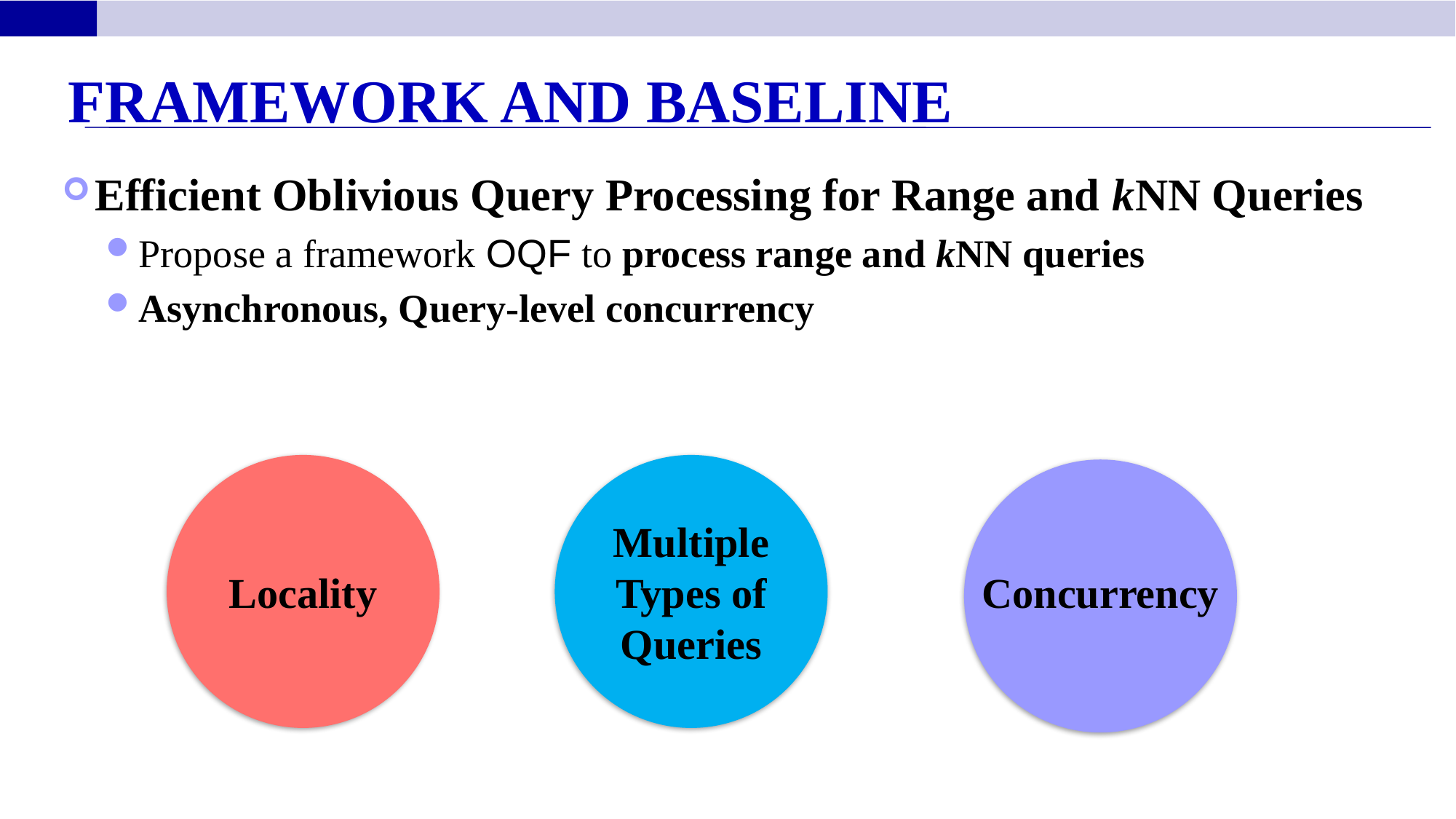

Framework and Baseline
Efficient Oblivious Query Processing for Range and kNN Queries
Propose a framework OQF to process range and kNN queries
Asynchronous, Query-level concurrency
Locality
Multiple Types of Queries

Concurrency